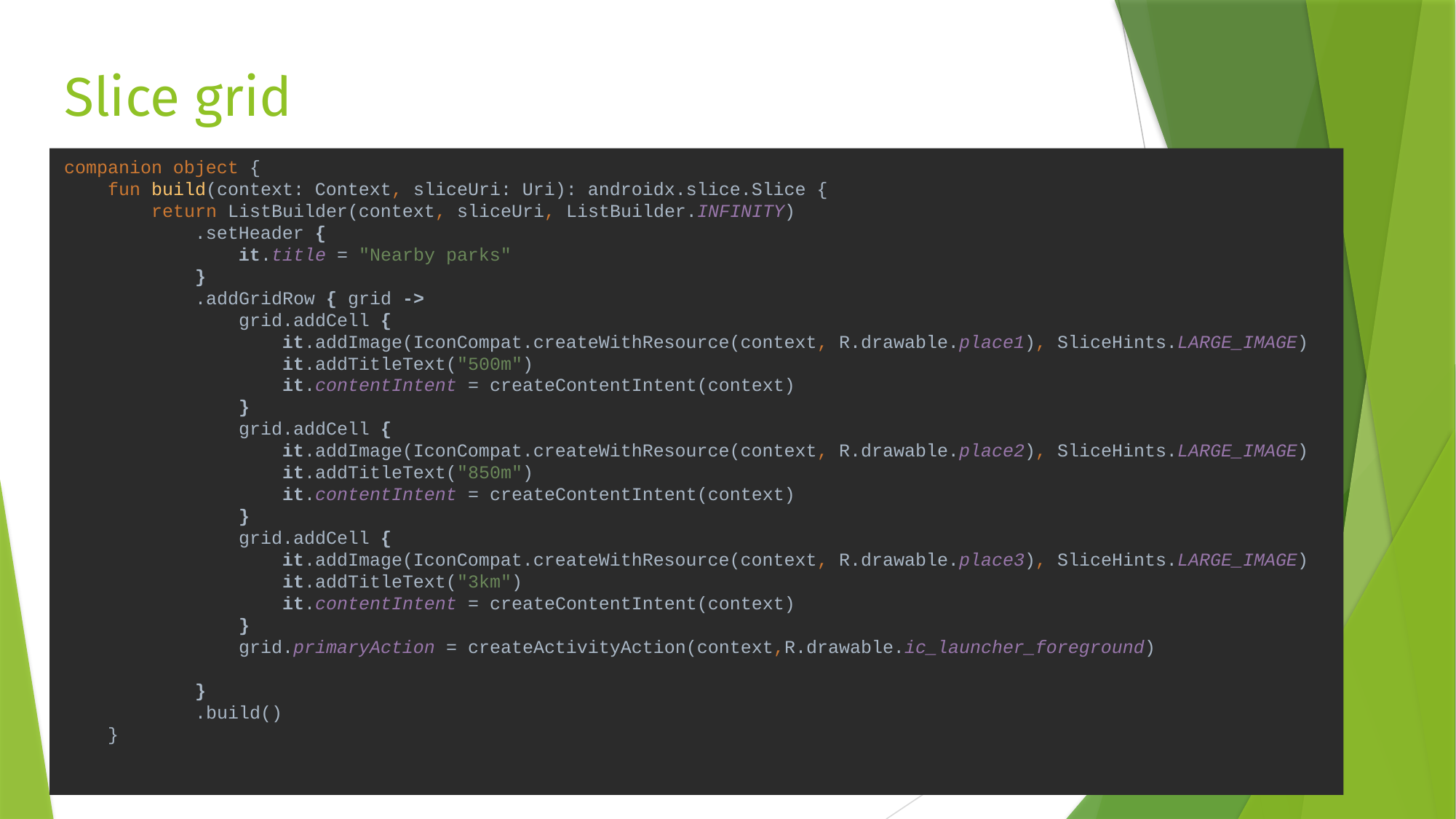

# Slice grid
companion object {
    fun build(context: Context, sliceUri: Uri): androidx.slice.Slice {
        return ListBuilder(context, sliceUri, ListBuilder.INFINITY)
            .setHeader {
                it.title = "Nearby parks"
            }
            .addGridRow { grid ->
                grid.addCell {
                    it.addImage(IconCompat.createWithResource(context, R.drawable.place1), SliceHints.LARGE_IMAGE)
                    it.addTitleText("500m")
                    it.contentIntent = createContentIntent(context)
                }
                grid.addCell {
                    it.addImage(IconCompat.createWithResource(context, R.drawable.place2), SliceHints.LARGE_IMAGE)
                    it.addTitleText("850m")
                    it.contentIntent = createContentIntent(context)
                }
                grid.addCell {
                    it.addImage(IconCompat.createWithResource(context, R.drawable.place3), SliceHints.LARGE_IMAGE)
                    it.addTitleText("3km")
                    it.contentIntent = createContentIntent(context)
                }
                grid.primaryAction = createActivityAction(context,R.drawable.ic_launcher_foreground)
            }
            .build()
    }